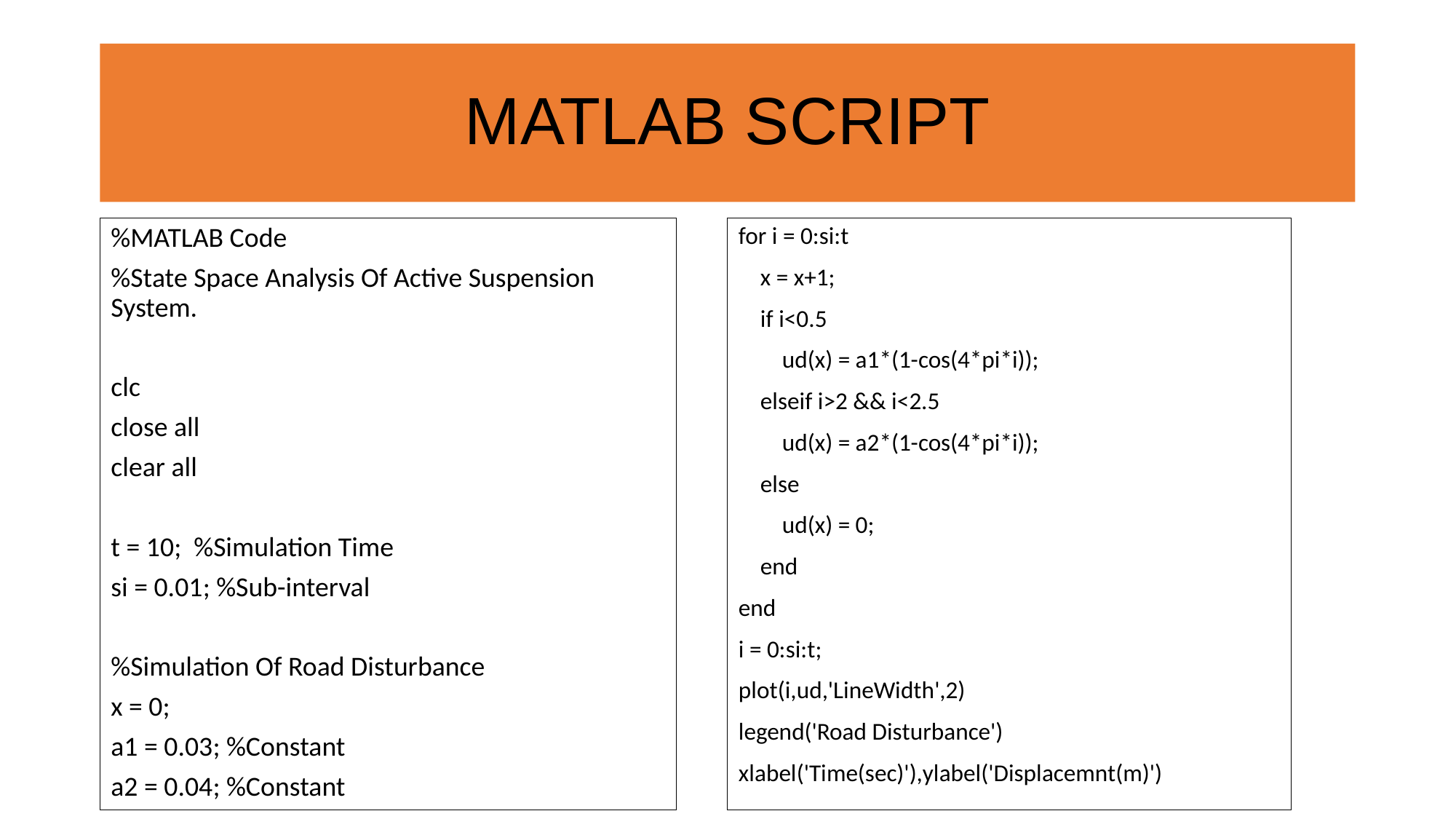

# MATLAB SCRIPT
%MATLAB Code
%State Space Analysis Of Active Suspension System.

clc
close all
clear all

t = 10;  %Simulation Time
si = 0.01; %Sub-interval

%Simulation Of Road Disturbance
x = 0;
a1 = 0.03; %Constant
a2 = 0.04; %Constant

for i = 0:si:t
    x = x+1;
    if i<0.5
        ud(x) = a1*(1-cos(4*pi*i));
    elseif i>2 && i<2.5
        ud(x) = a2*(1-cos(4*pi*i));
    else
        ud(x) = 0;
    end
end
i = 0:si:t;
plot(i,ud,'LineWidth',2)
legend('Road Disturbance')
xlabel('Time(sec)'),ylabel('Displacemnt(m)')